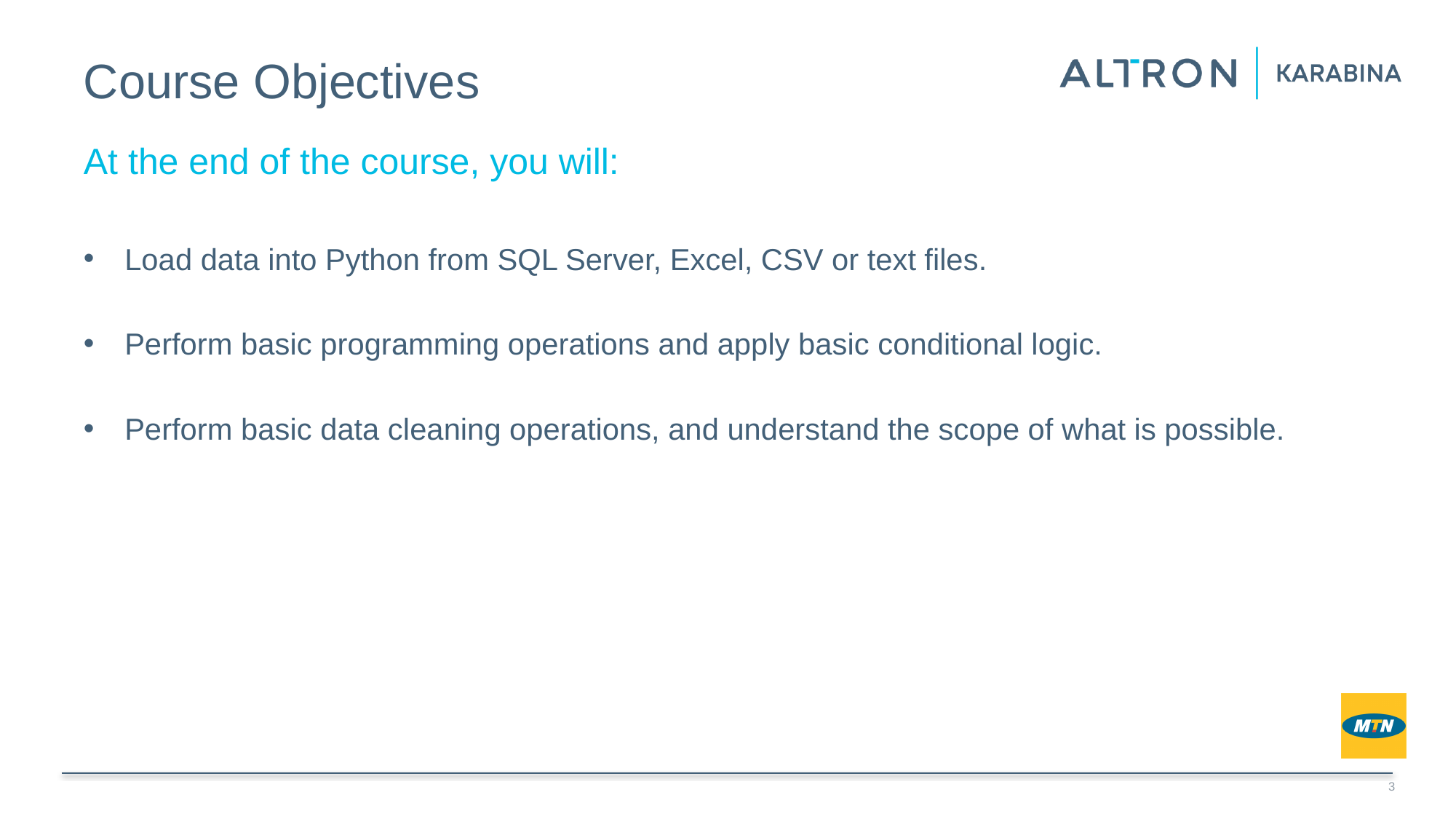

# Course Objectives
At the end of the course, you will:
Load data into Python from SQL Server, Excel, CSV or text files.

Perform basic programming operations and apply basic conditional logic.

Perform basic data cleaning operations, and understand the scope of what is possible.

3